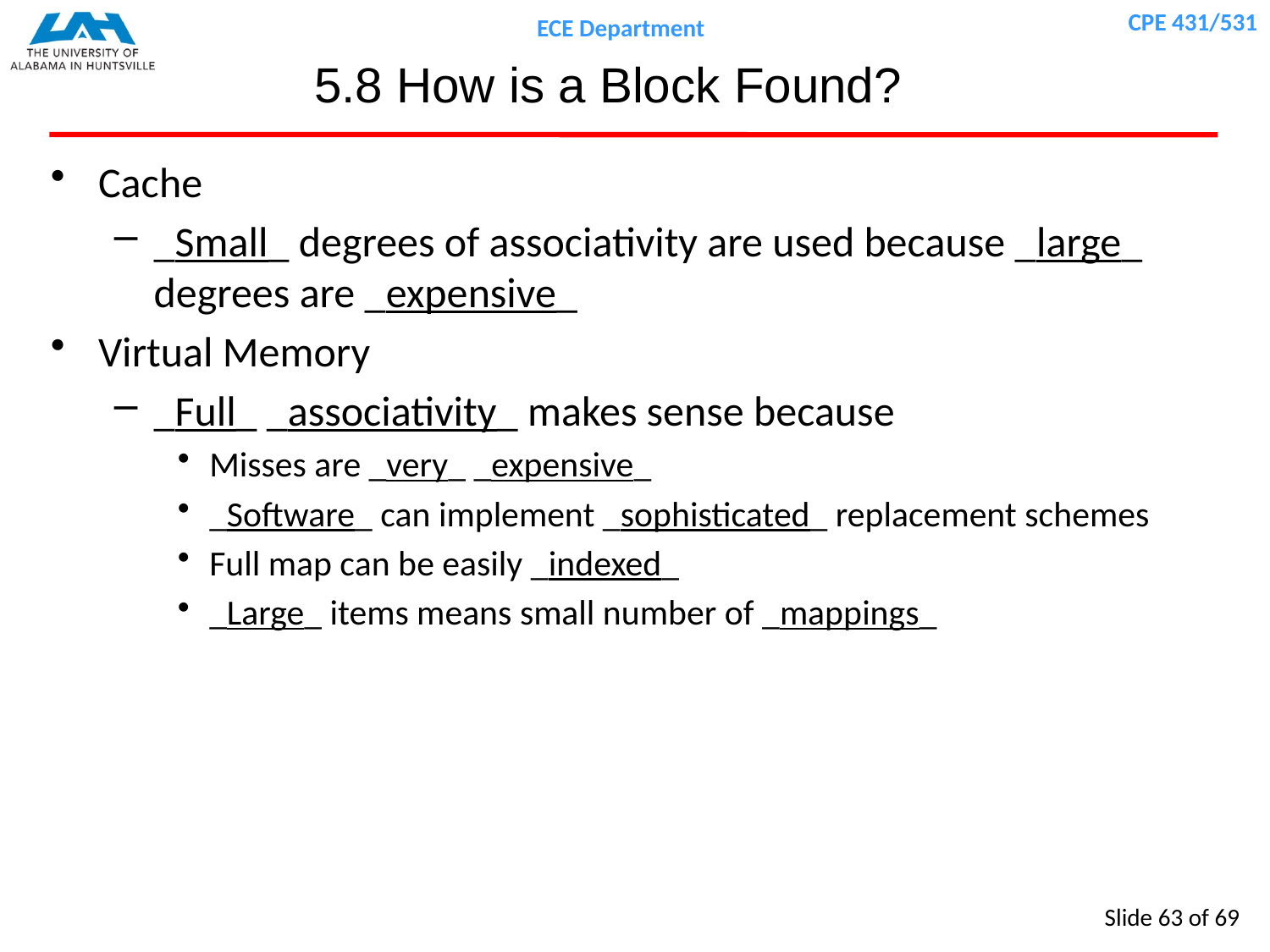

# 5.8 How is a Block Found?
Cache
_Small_ degrees of associativity are used because _large_ degrees are _expensive_
Virtual Memory
_Full_ _associativity_ makes sense because
Misses are _very_ _expensive_
_Software_ can implement _sophisticated_ replacement schemes
Full map can be easily _indexed_
_Large_ items means small number of _mappings_